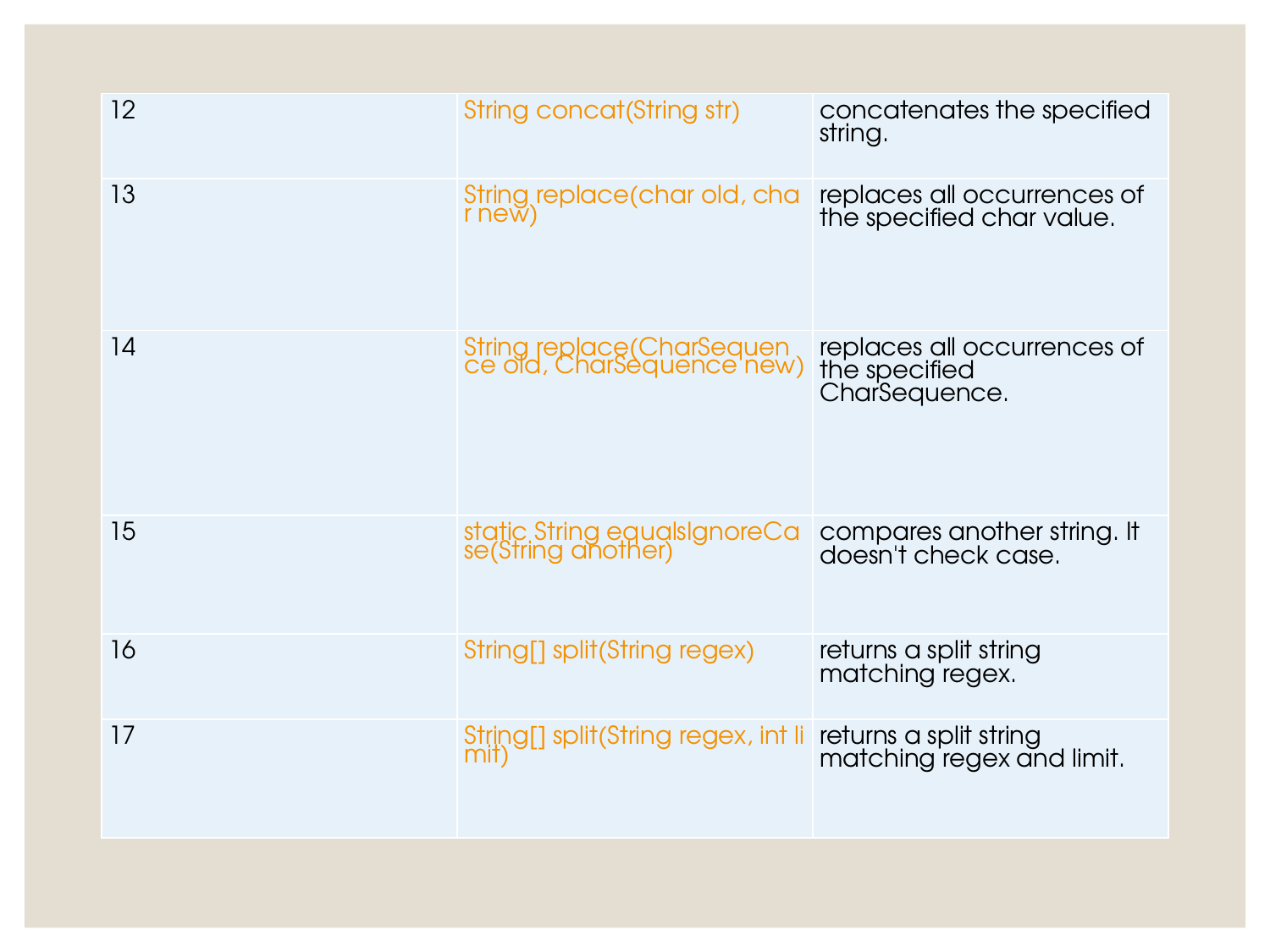

| 12 | String concat(String str) | concatenates the specified string. |
| --- | --- | --- |
| 13 | String replace(char old, char new) | replaces all occurrences of the specified char value. |
| 14 | String replace(CharSequence old, CharSequence new) | replaces all occurrences of the specified CharSequence. |
| 15 | static String equalsIgnoreCase(String another) | compares another string. It doesn't check case. |
| 16 | String[] split(String regex) | returns a split string matching regex. |
| 17 | String[] split(String regex, int limit) | returns a split string matching regex and limit. |
|  |  |  |
| --- | --- | --- |
|  |  |  |
|  |  |  |